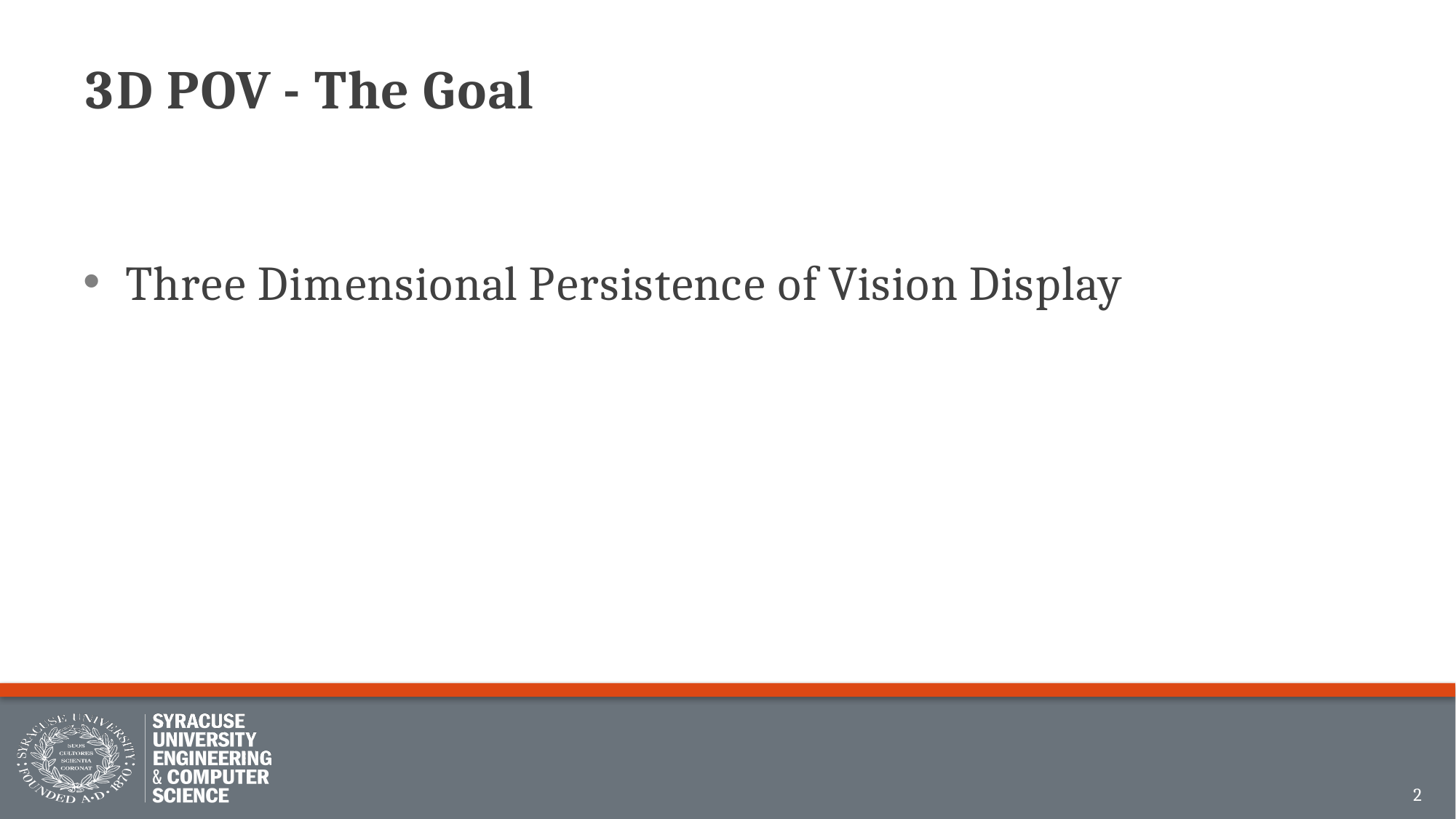

# 3D POV - The Goal
Three Dimensional Persistence of Vision Display
2